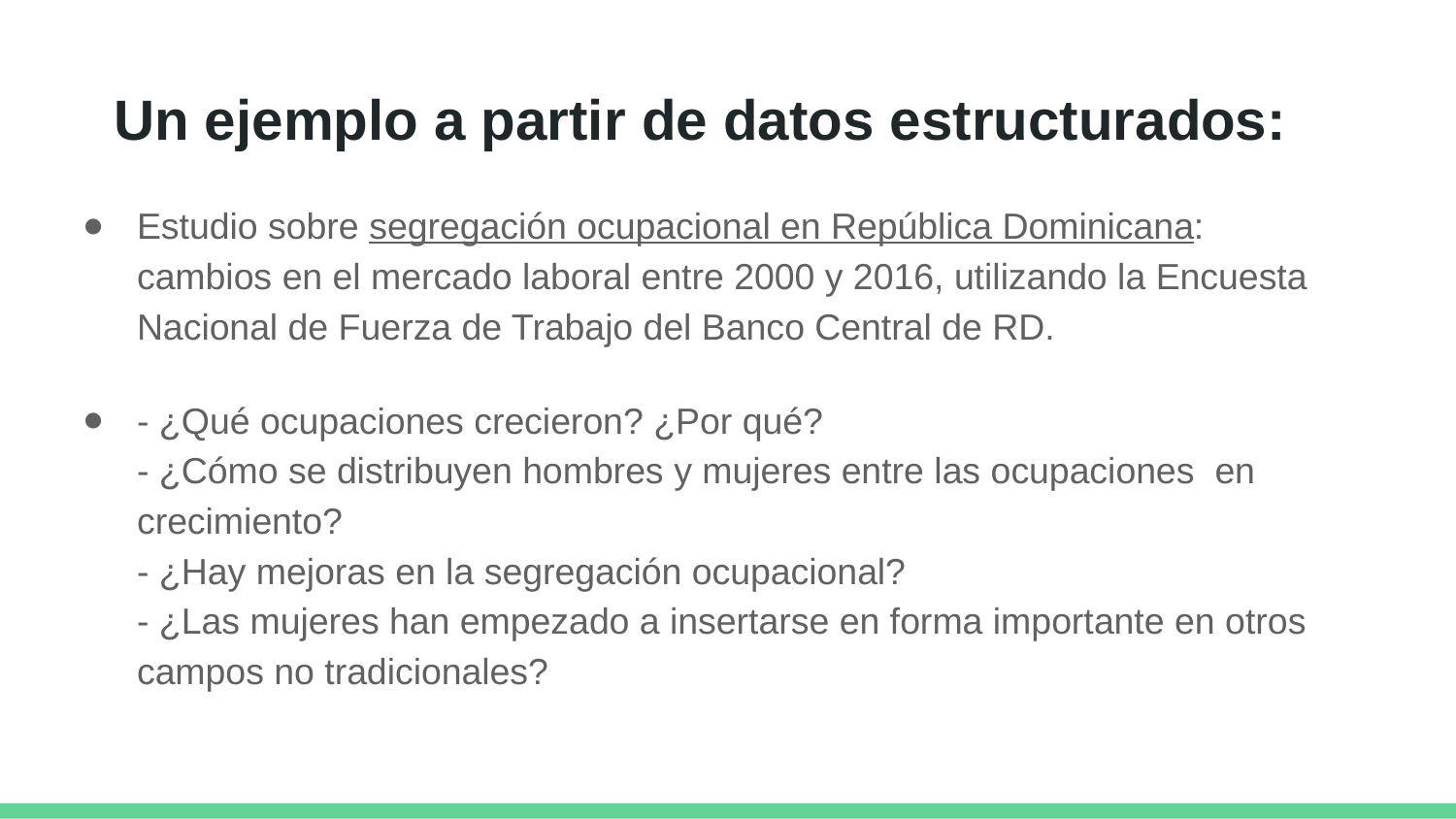

# Un ejemplo a partir de datos estructurados:
Estudio sobre segregación ocupacional en República Dominicana:
cambios en el mercado laboral entre 2000 y 2016, utilizando la Encuesta Nacional de Fuerza de Trabajo del Banco Central de RD.
- ¿Qué ocupaciones crecieron? ¿Por qué?
- ¿Cómo se distribuyen hombres y mujeres entre las ocupaciones  en crecimiento?
- ¿Hay mejoras en la segregación ocupacional?
- ¿Las mujeres han empezado a insertarse en forma importante en otros campos no tradicionales?